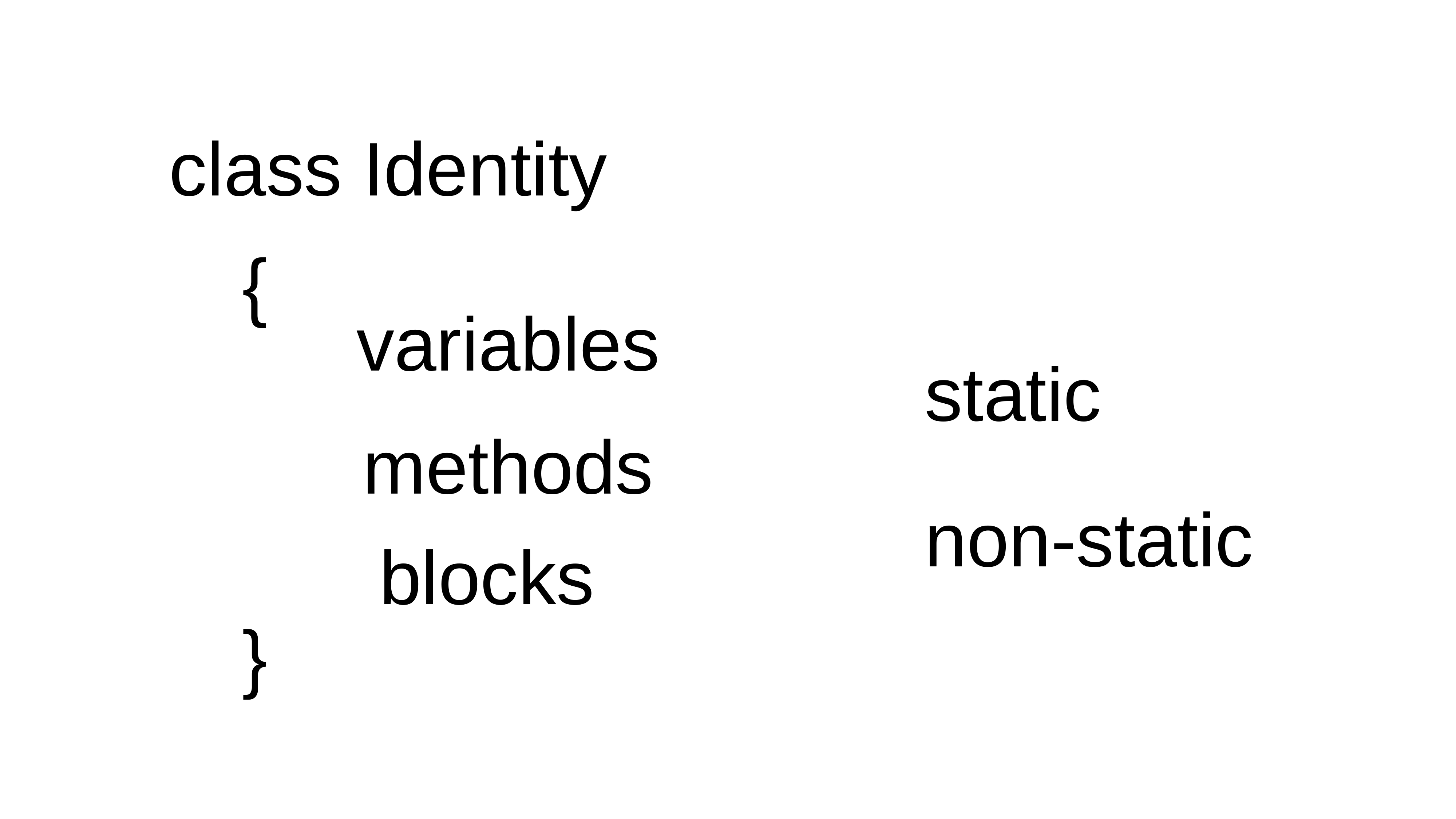

class Identity
{
variables
static
methods
non-static
blocks
}